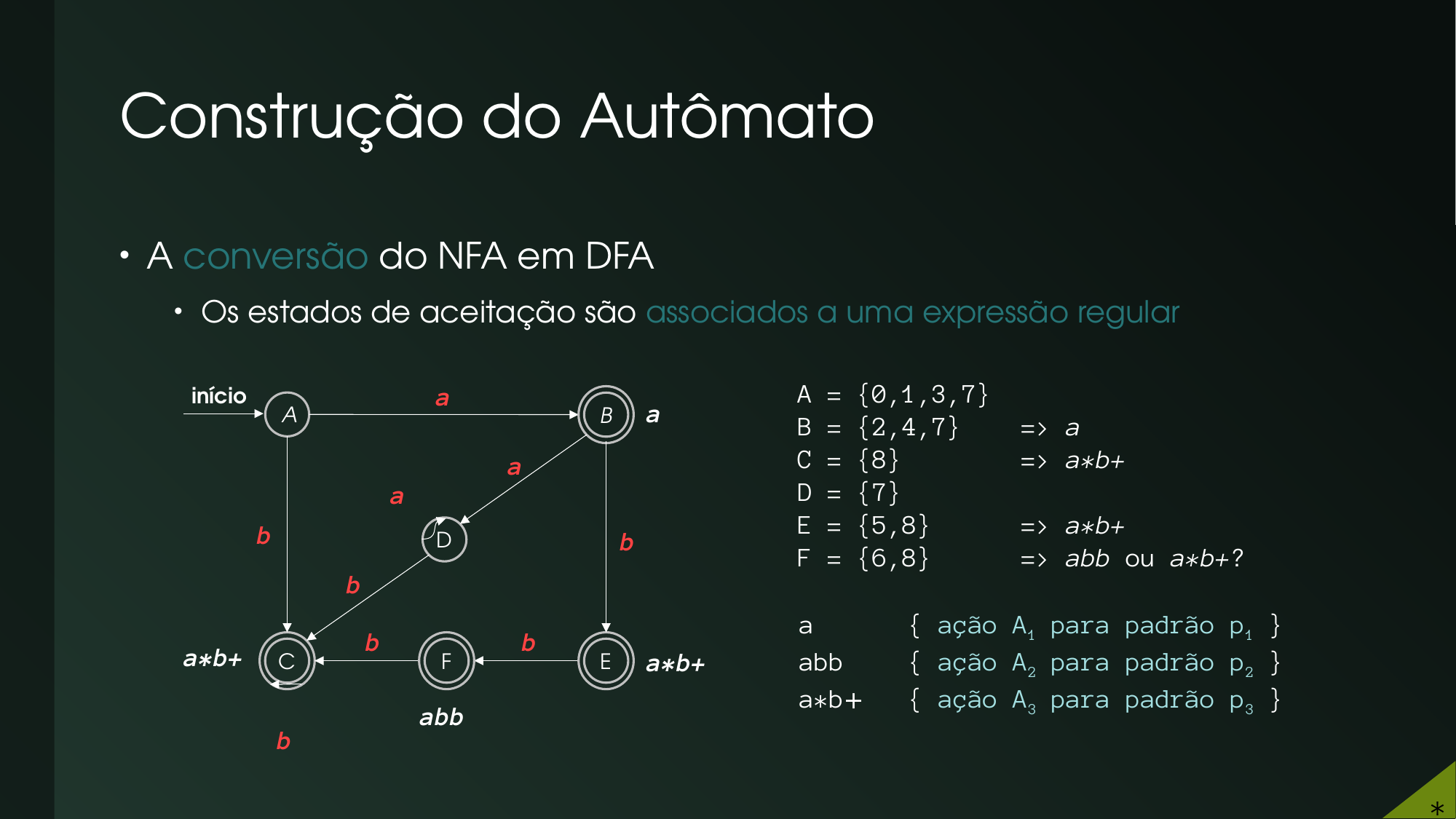

# Construção do Autômato
A conversão do NFA em DFA
Os estados de aceitação são associados a uma expressão regular
A = {0,1,3,7}
B = {2,4,7}    => a
C = {8}        => a*b+
D = {7}
E = {5,8}      => a*b+
F = {6,8}      => abb ou a*b+?
a
início

B
a
A
a
a
b
D
b
b
a	{ ação A1 para padrão p1 }
abb	{ ação A2 para padrão p2 }
a*b+	{ ação A3 para padrão p3 }
b
b

C

F

E
a*b+
a*b+
abb
b

*